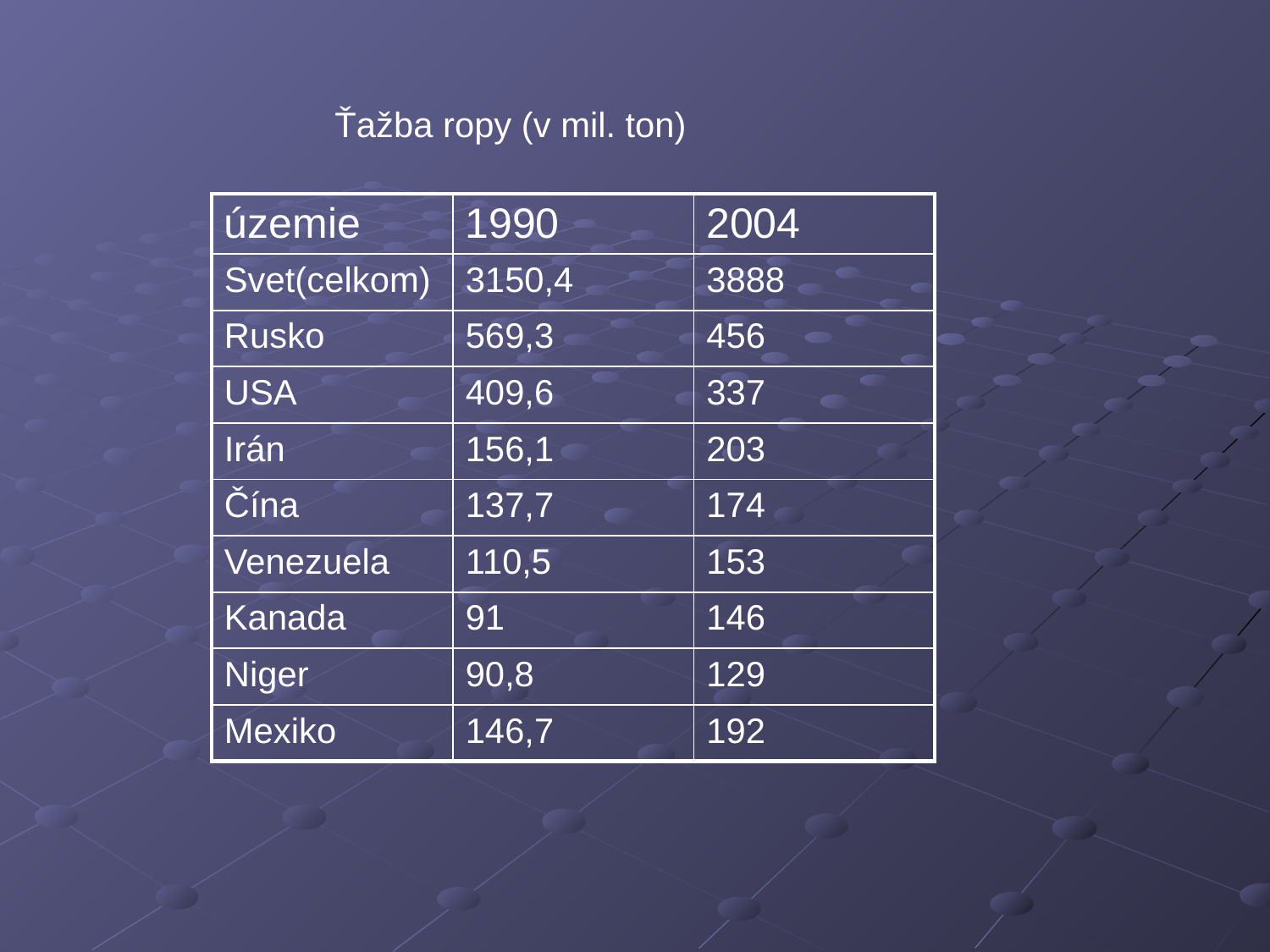

Ťažba ropy (v mil. ton)
| územie | 1990 | 2004 |
| --- | --- | --- |
| Svet(celkom) | 3150,4 | 3888 |
| Rusko | 569,3 | 456 |
| USA | 409,6 | 337 |
| Irán | 156,1 | 203 |
| Čína | 137,7 | 174 |
| Venezuela | 110,5 | 153 |
| Kanada | 91 | 146 |
| Niger | 90,8 | 129 |
| Mexiko | 146,7 | 192 |